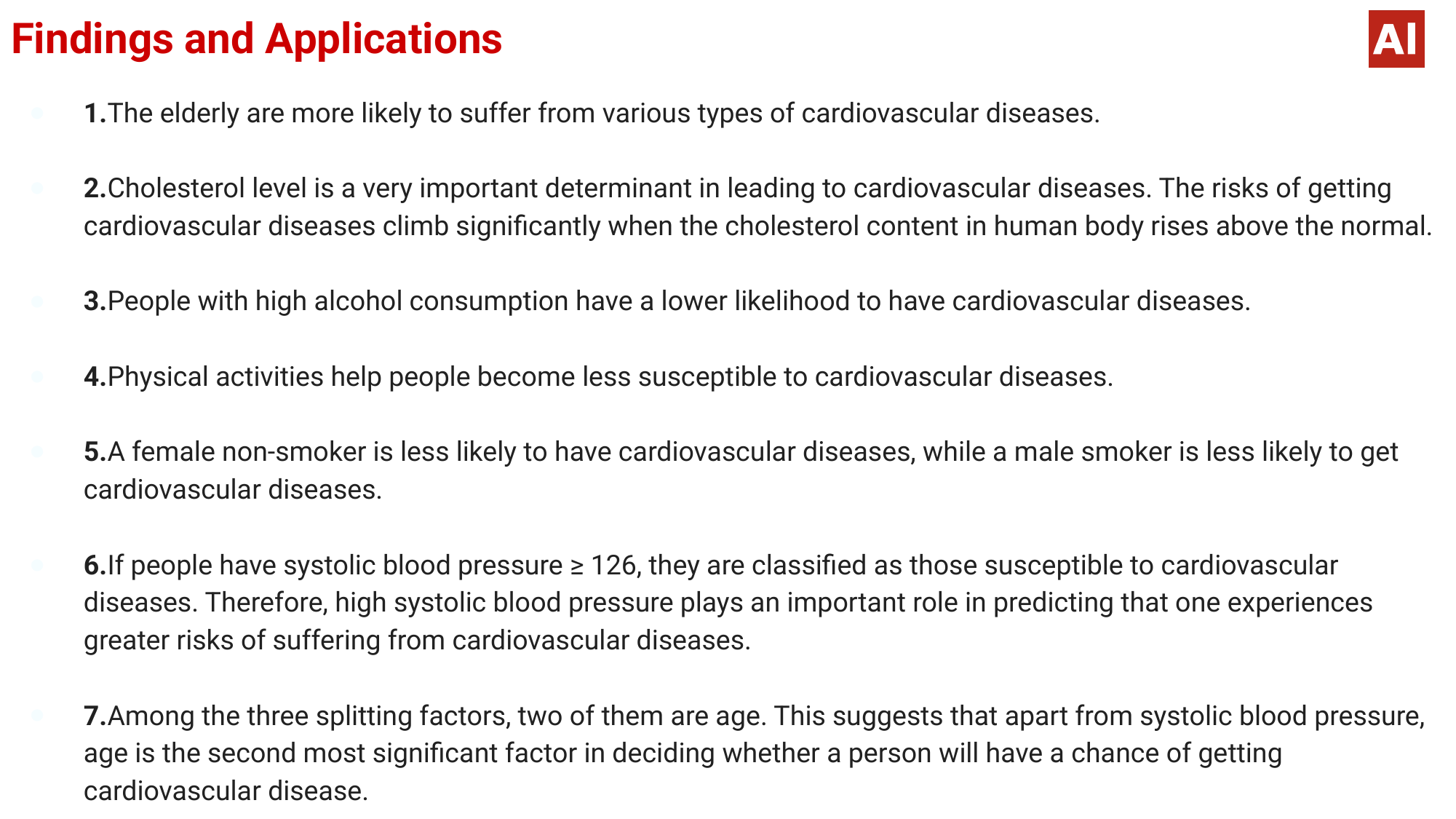

# Findings and Applications
1.The elderly are more likely to suffer from various types of cardiovascular diseases.

2.Cholesterol level is a very important determinant in leading to cardiovascular diseases. The risks of getting cardiovascular diseases climb significantly when the cholesterol content in human body rises above the normal.

3.People with high alcohol consumption have a lower likelihood to have cardiovascular diseases.

4.Physical activities help people become less susceptible to cardiovascular diseases.

5.A female non-smoker is less likely to have cardiovascular diseases, while a male smoker is less likely to get cardiovascular diseases.

6.If people have systolic blood pressure ≥ 126, they are classified as those susceptible to cardiovascular diseases. Therefore, high systolic blood pressure plays an important role in predicting that one experiences greater risks of suffering from cardiovascular diseases.

7.Among the three splitting factors, two of them are age. This suggests that apart from systolic blood pressure, age is the second most significant factor in deciding whether a person will have a chance of getting cardiovascular disease.